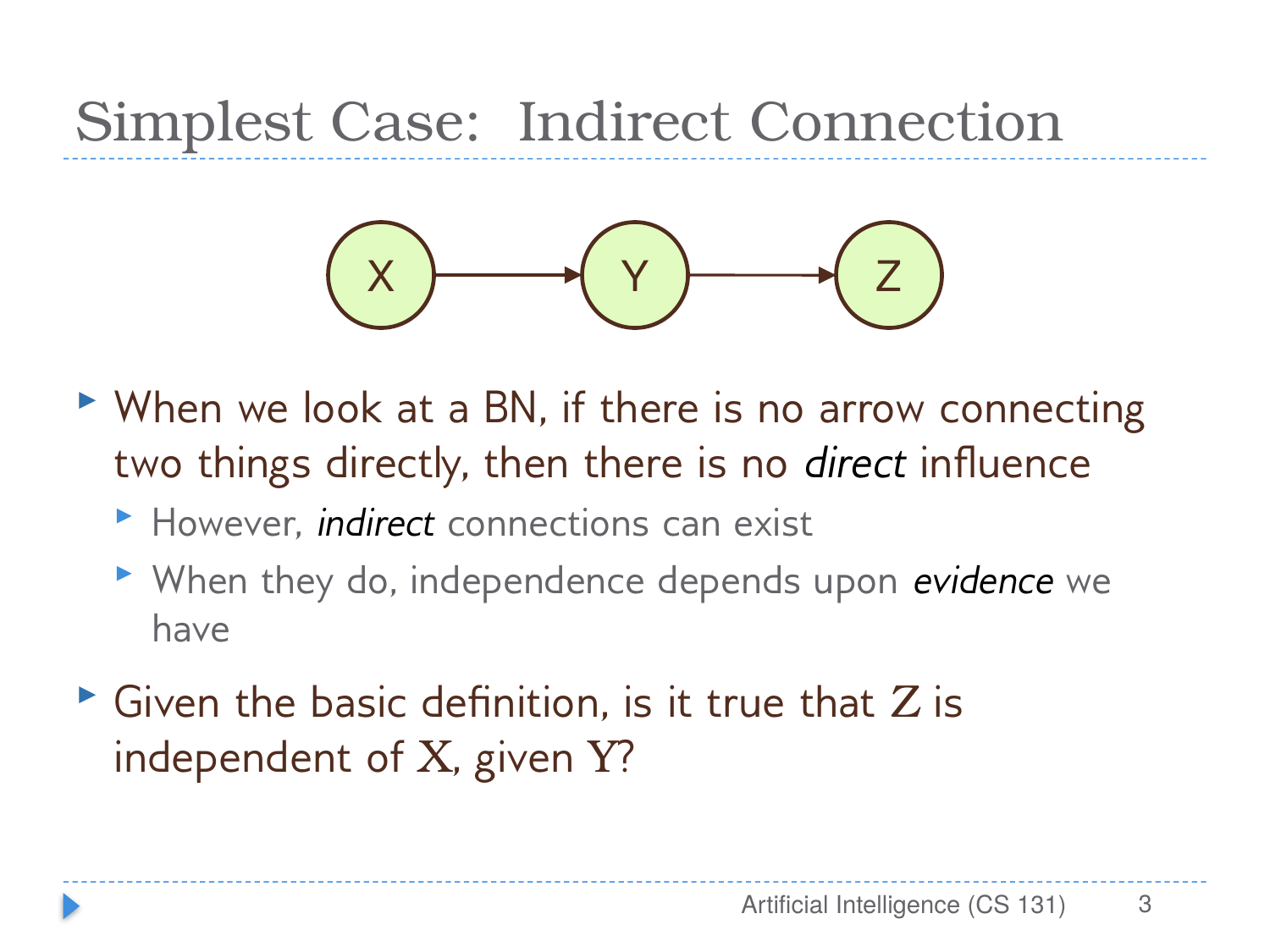

# Simplest Case:  Indirect Connection

X
Y
Z
When we look at a BN, if there is no arrow connecting two things directly, then there is no direct influence
However, indirect connections can exist
When they do, independence depends upon evidence we have
Given the basic definition, is it true that Z is independent of X, given Y?

3
Artificial Intelligence (CS 131)